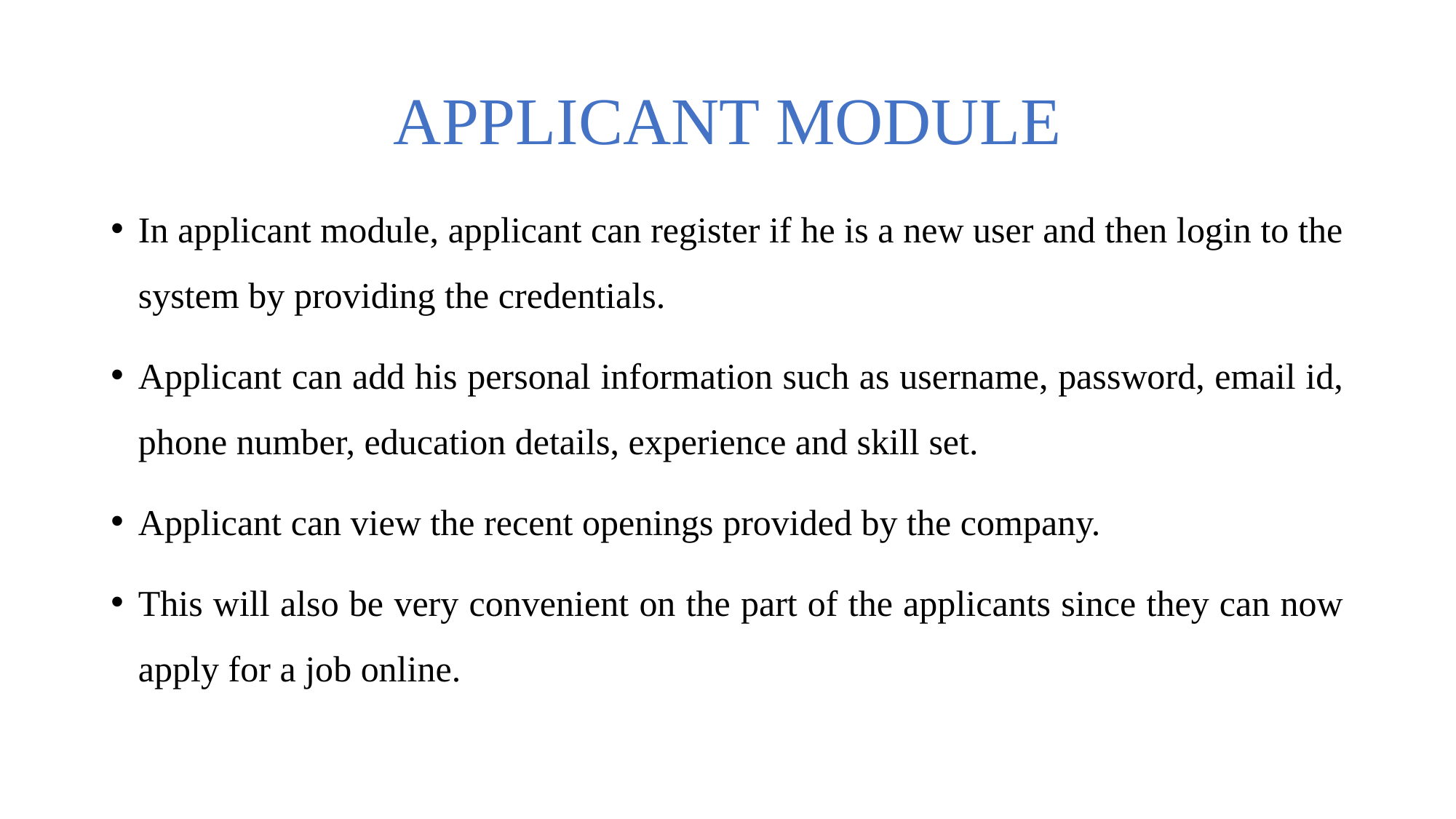

# APPLICANT MODULE
In applicant module, applicant can register if he is a new user and then login to the system by providing the credentials.
Applicant can add his personal information such as username, password, email id, phone number, education details, experience and skill set.
Applicant can view the recent openings provided by the company.
This will also be very convenient on the part of the applicants since they can now apply for a job online.